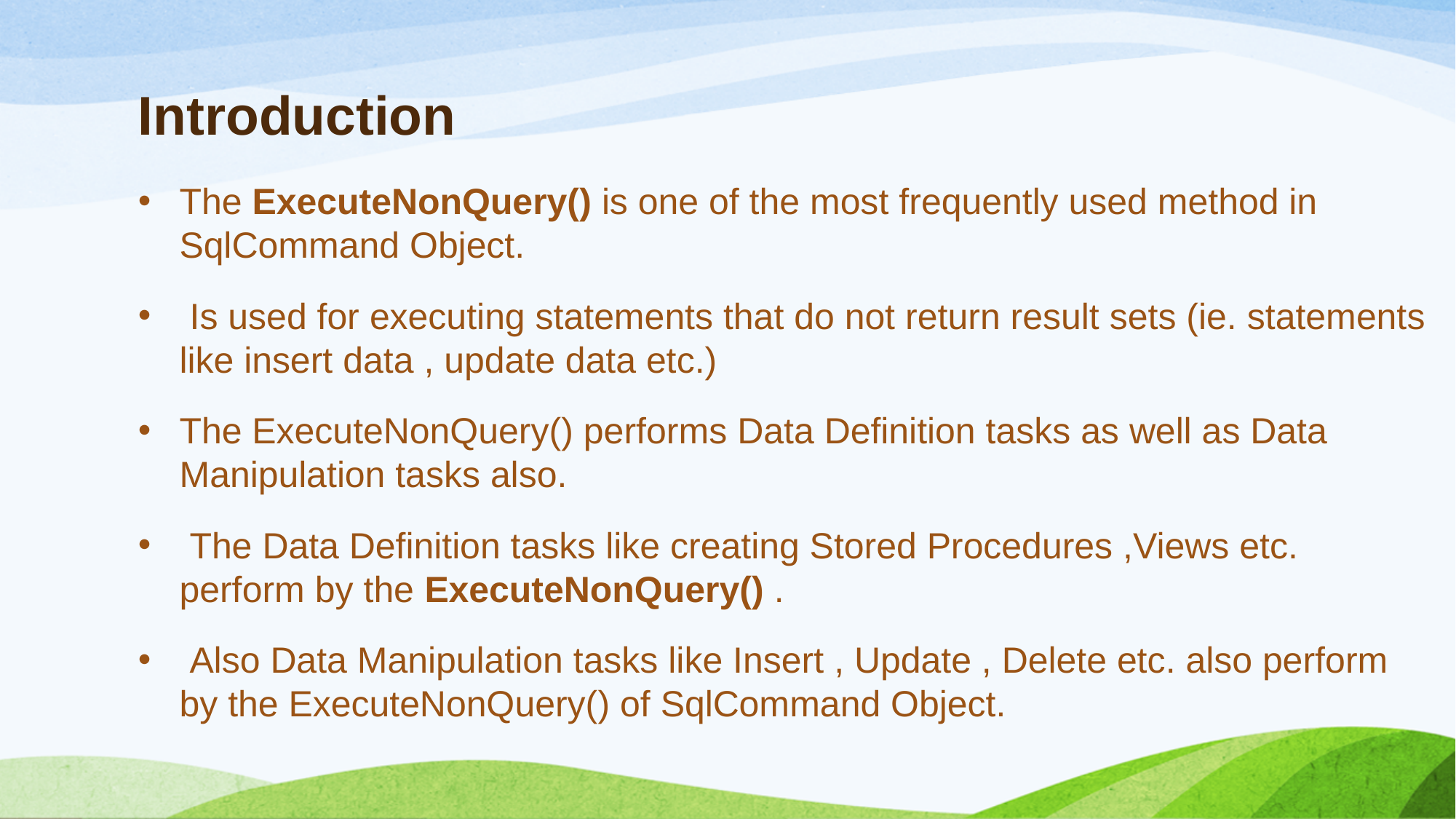

# Introduction
The ExecuteNonQuery() is one of the most frequently used method in SqlCommand Object.
 Is used for executing statements that do not return result sets (ie. statements like insert data , update data etc.)
The ExecuteNonQuery() performs Data Definition tasks as well as Data Manipulation tasks also.
 The Data Definition tasks like creating Stored Procedures ,Views etc. perform by the ExecuteNonQuery() .
 Also Data Manipulation tasks like Insert , Update , Delete etc. also perform by the ExecuteNonQuery() of SqlCommand Object.